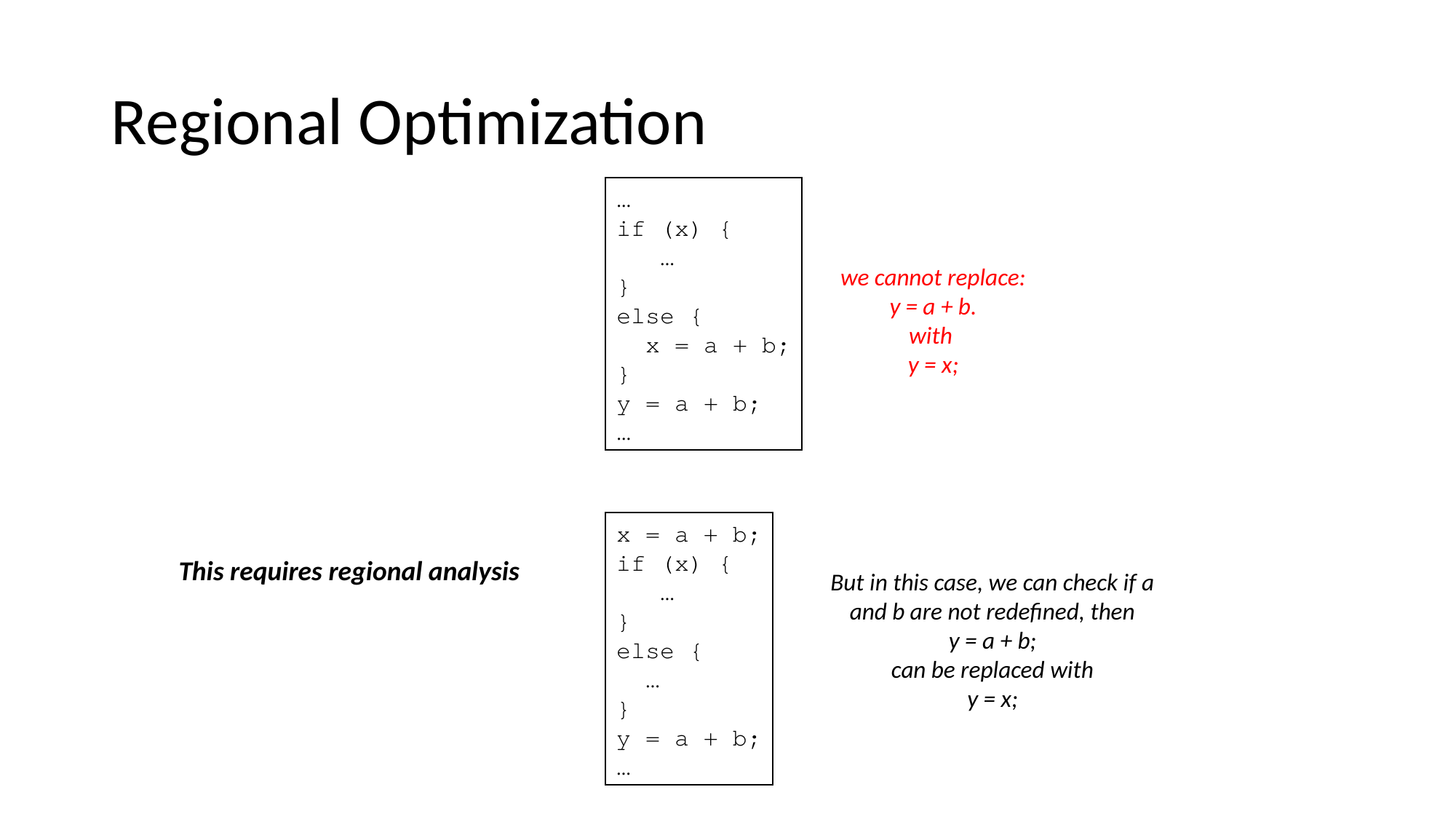

# Regional Optimization
…
if (x) {
   …
}
else {
  x = a + b;
}
y = a + b;
…
we cannot replace:
y = a + b.
with
y = x;
x = a + b;
if (x) {
   …
}
else {
  …
}
y = a + b;
…
This requires regional analysis
But in this case, we can check if a and b are not redefined, then
y = a + b;
can be replaced with
y = x;